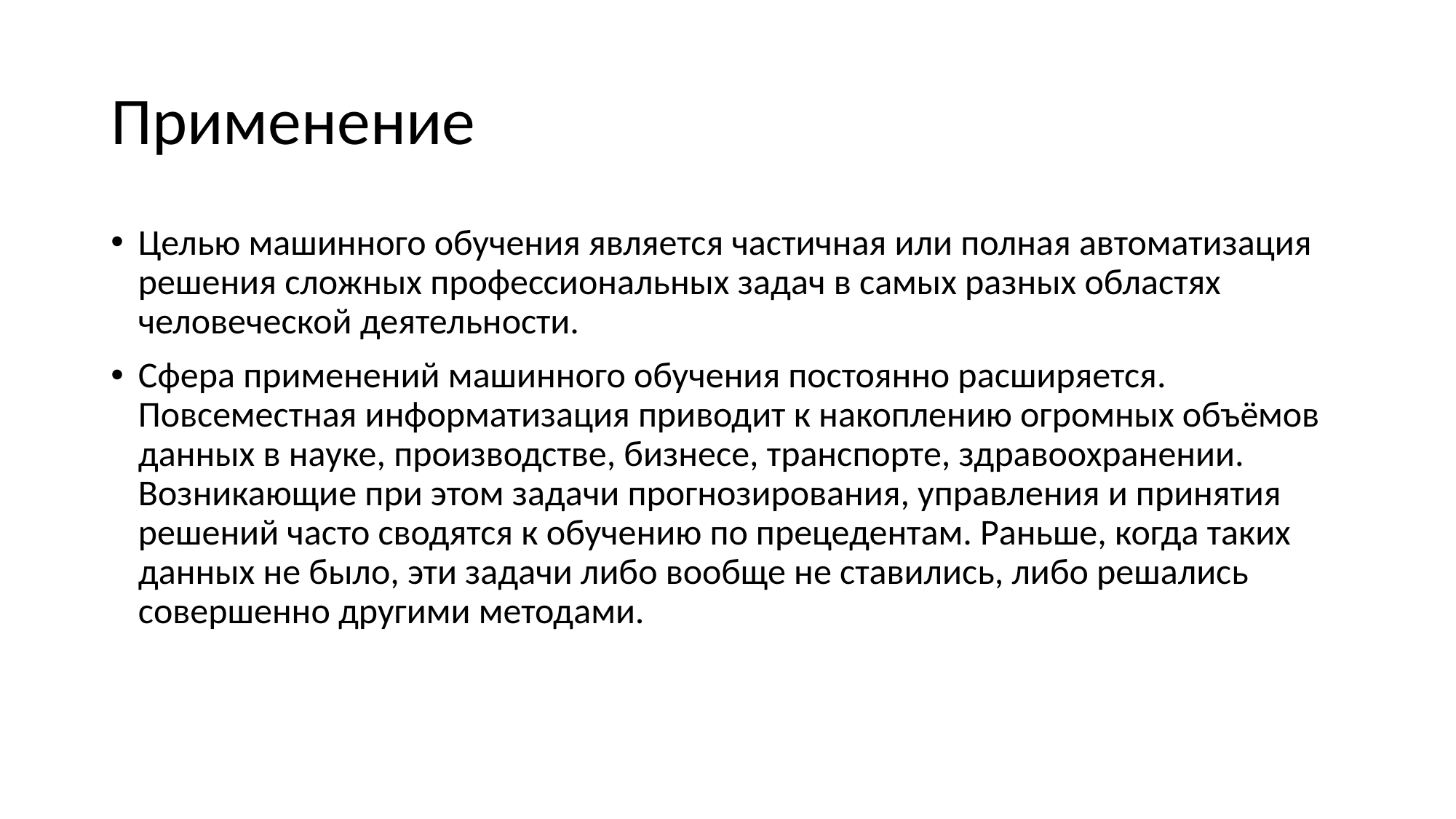

# Применение
Целью машинного обучения является частичная или полная автоматизация решения сложных профессиональных задач в самых разных областях человеческой деятельности.
Сфера применений машинного обучения постоянно расширяется. Повсеместная информатизация приводит к накоплению огромных объёмов данных в науке, производстве, бизнесе, транспорте, здравоохранении. Возникающие при этом задачи прогнозирования, управления и принятия решений часто сводятся к обучению по прецедентам. Раньше, когда таких данных не было, эти задачи либо вообще не ставились, либо решались совершенно другими методами.